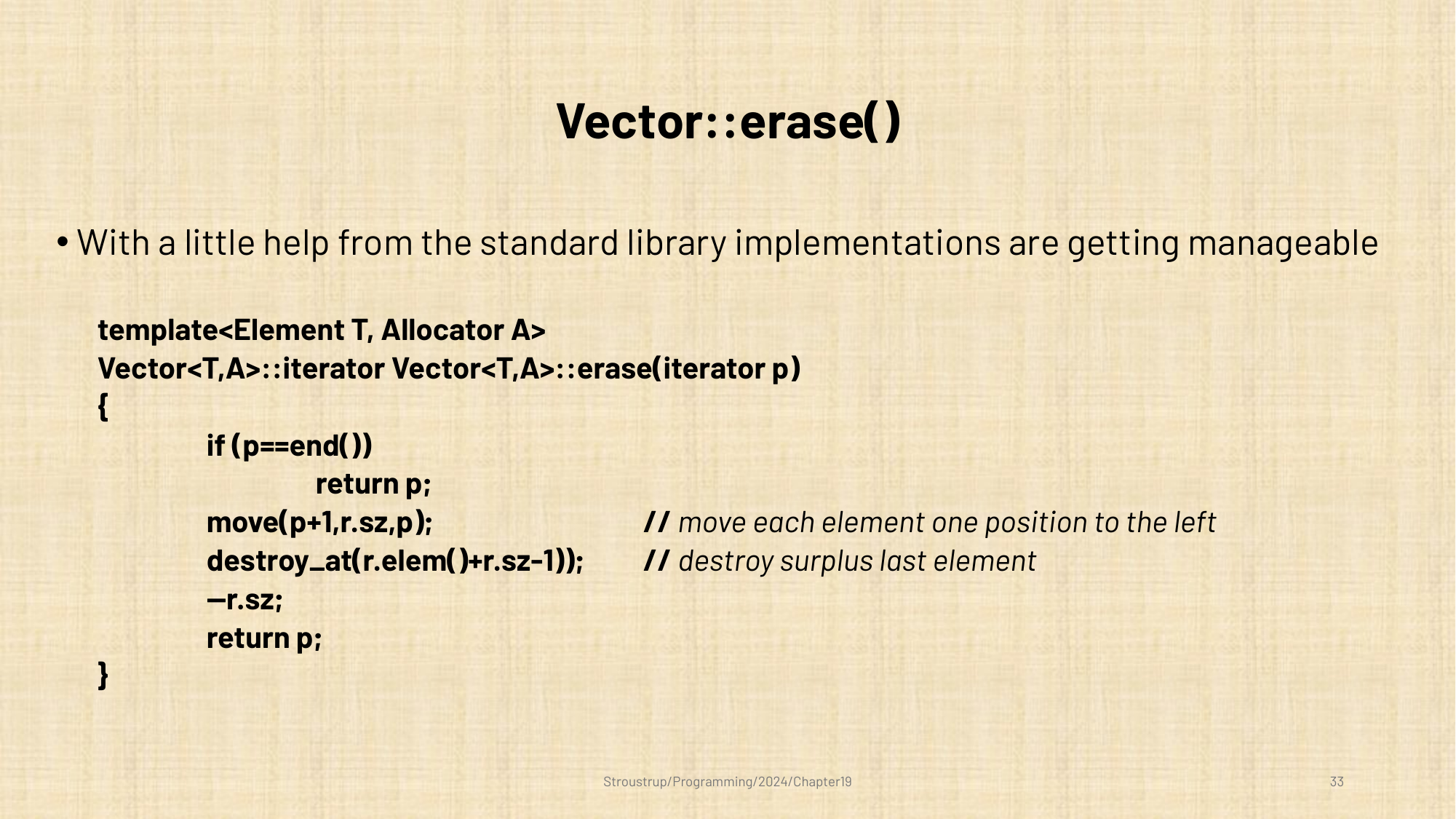

# Vector::erase()
With a little help from the standard library implementations are getting manageable

template<Element T, Allocator A>
Vector<T,A>::iterator Vector<T,A>::erase(iterator p)
{
	if (p==end())
		return p;
	move(p+1,r.sz,p);		// move each element one position to the left
	destroy_at(r.elem()+r.sz-1));	// destroy surplus last element
	--r.sz;
	return p;
}

Stroustrup/Programming/2024/Chapter19
33